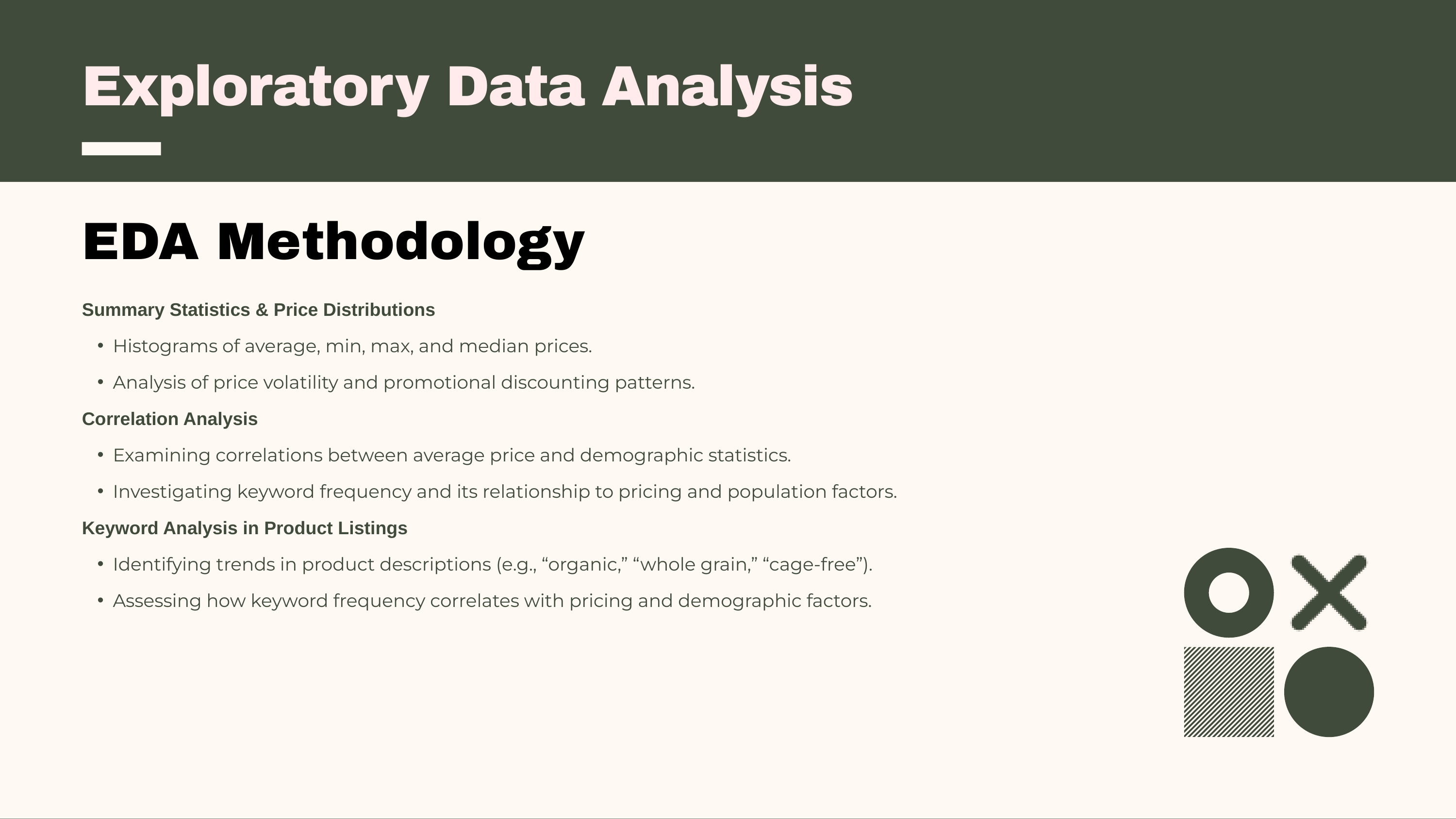

Exploratory Data Analysis

EDA Methodology
Summary Statistics & Price Distributions
Histograms of average, min, max, and median prices.
Analysis of price volatility and promotional discounting patterns.
Correlation Analysis
Examining correlations between average price and demographic statistics.
Investigating keyword frequency and its relationship to pricing and population factors.
Keyword Analysis in Product Listings
Identifying trends in product descriptions (e.g., “organic,” “whole grain,” “cage-free”).
Assessing how keyword frequency correlates with pricing and demographic factors.